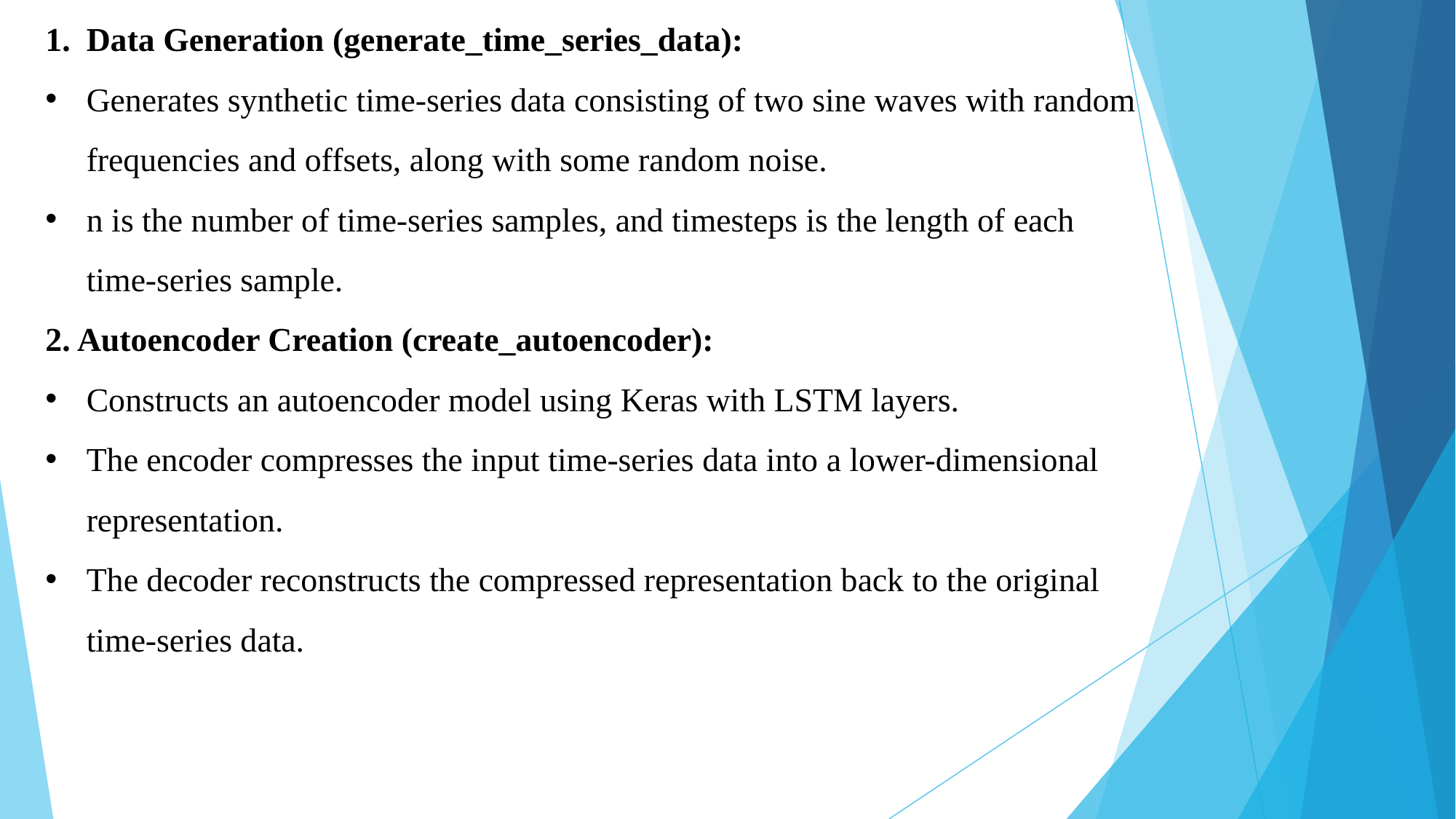

Data Generation (generate_time_series_data):
Generates synthetic time-series data consisting of two sine waves with random frequencies and offsets, along with some random noise.
n is the number of time-series samples, and timesteps is the length of each time-series sample.
2. Autoencoder Creation (create_autoencoder):
Constructs an autoencoder model using Keras with LSTM layers.
The encoder compresses the input time-series data into a lower-dimensional representation.
The decoder reconstructs the compressed representation back to the original time-series data.